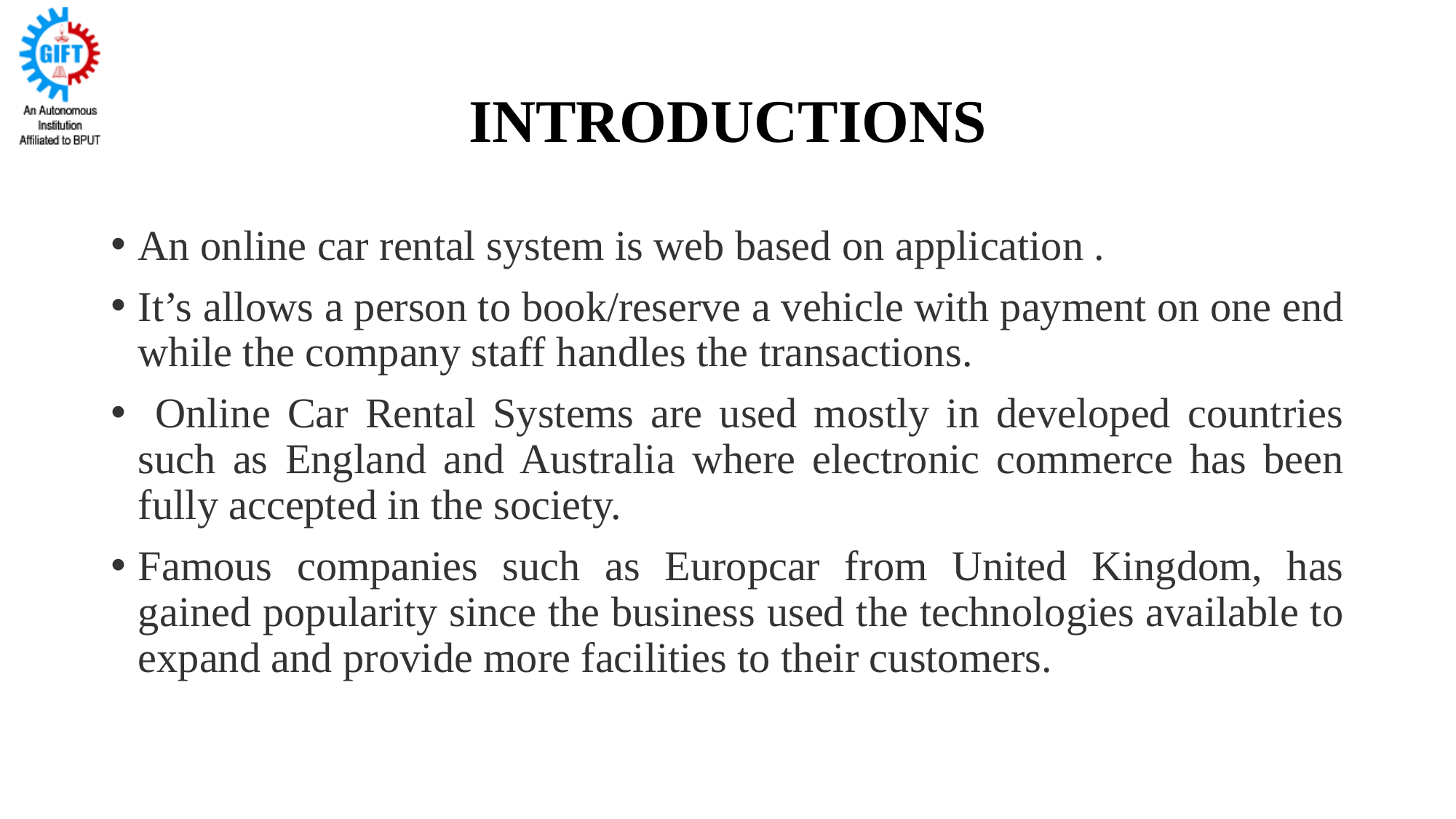

# INTRODUCTIONS
An online car rental system is web based on application .
It’s allows a person to book/reserve a vehicle with payment on one end while the company staff handles the transactions.
 Online Car Rental Systems are used mostly in developed countries such as England and Australia where electronic commerce has been fully accepted in the society.
Famous companies such as Europcar from United Kingdom, has gained popularity since the business used the technologies available to expand and provide more facilities to their customers.